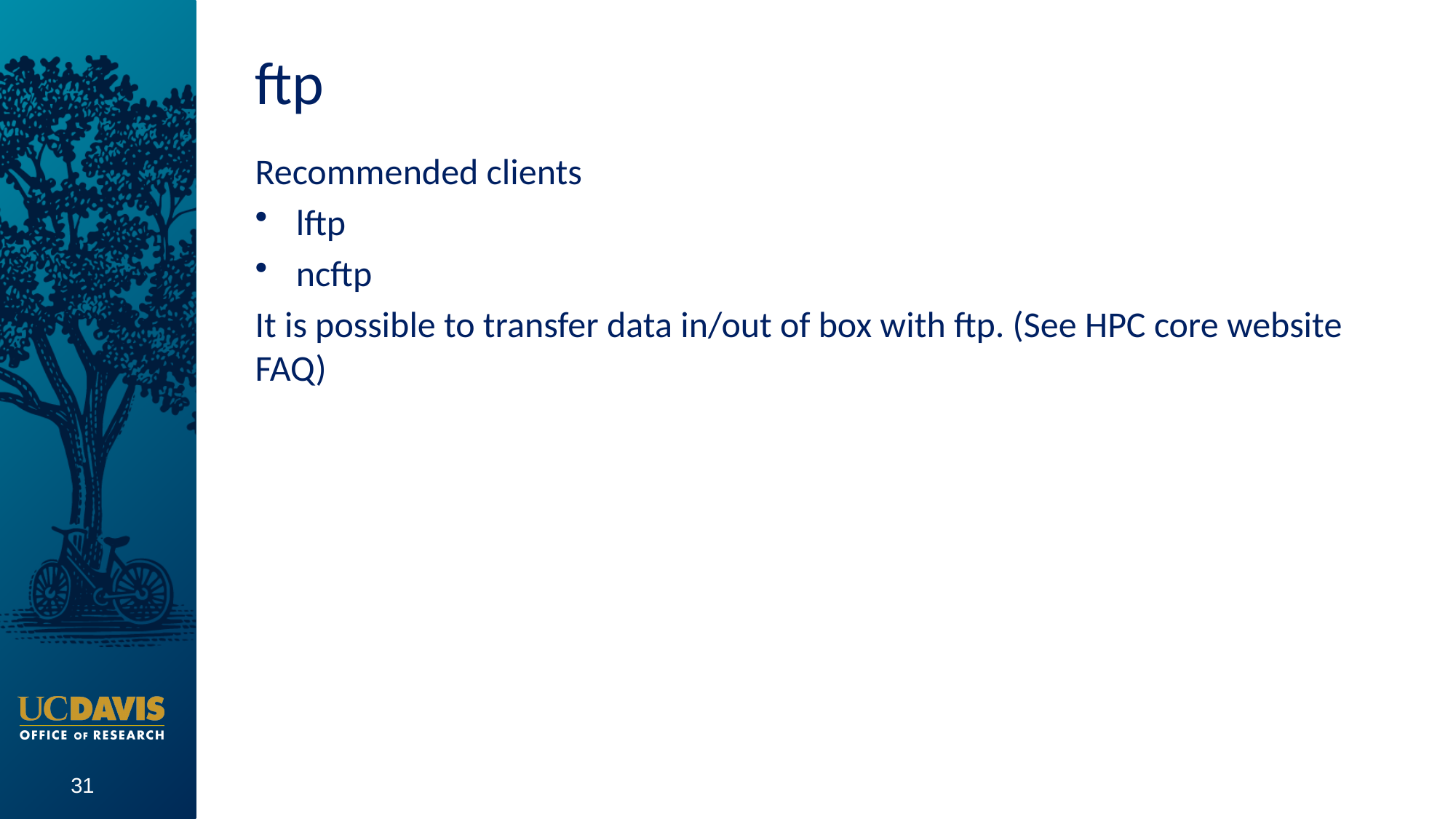

# ftp
Recommended clients
lftp
ncftp
It is possible to transfer data in/out of box with ftp. (See HPC core website FAQ)